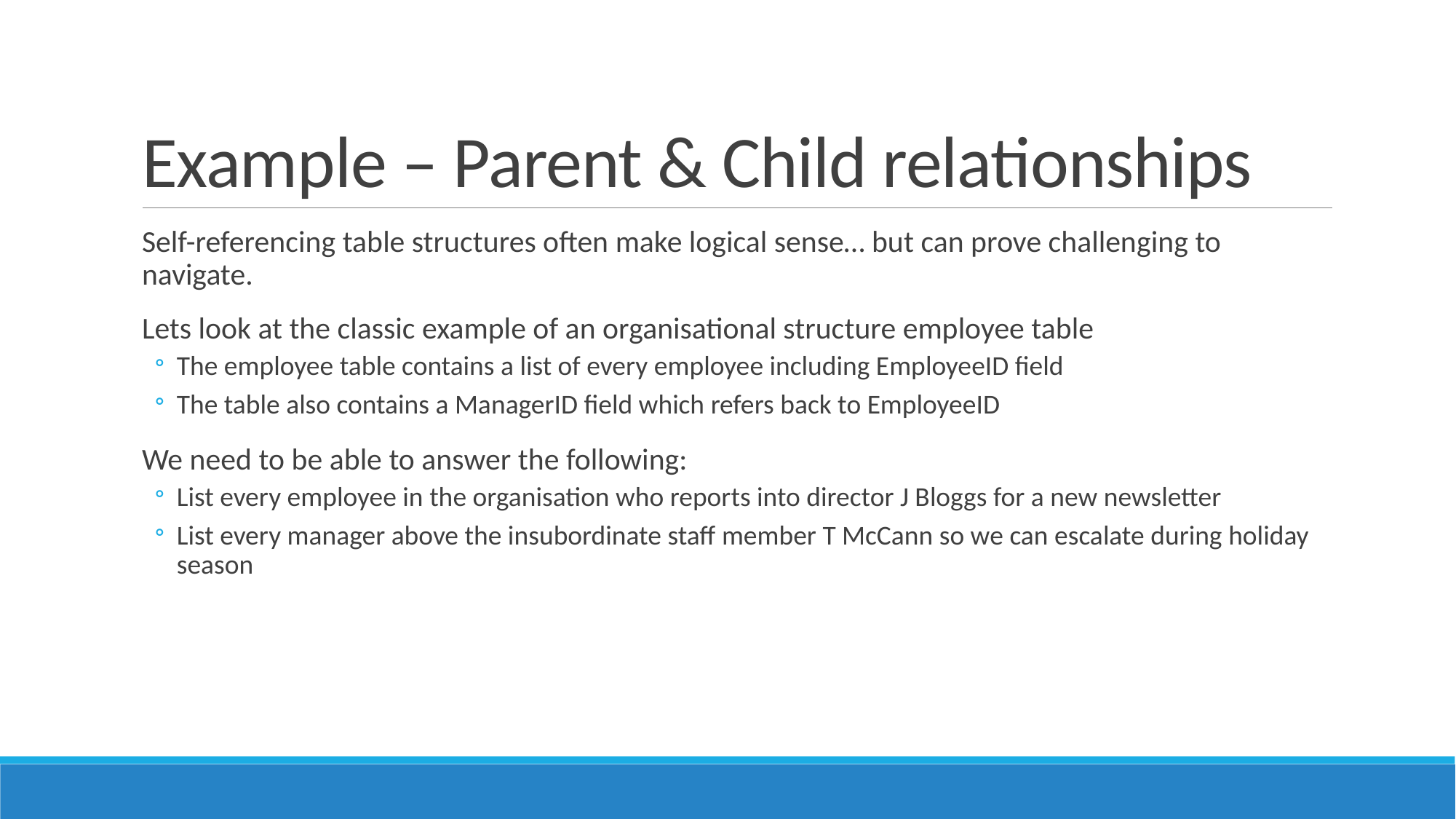

# Example – Parent & Child relationships
Self-referencing table structures often make logical sense… but can prove challenging to navigate.
Lets look at the classic example of an organisational structure employee table
The employee table contains a list of every employee including EmployeeID field
The table also contains a ManagerID field which refers back to EmployeeID
We need to be able to answer the following:
List every employee in the organisation who reports into director J Bloggs for a new newsletter
List every manager above the insubordinate staff member T McCann so we can escalate during holiday season